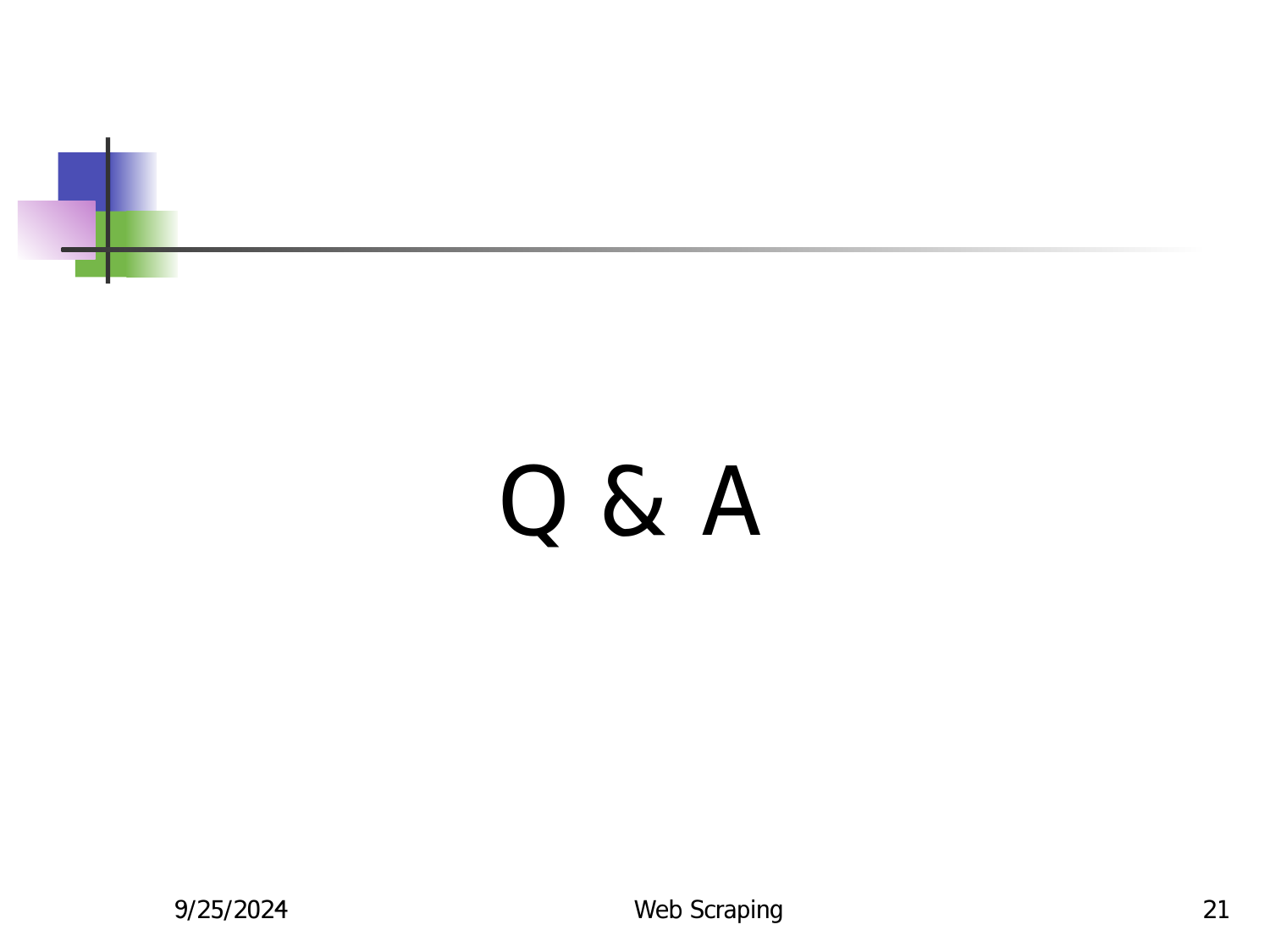

Q & A
9/25/2024
Web Scraping
21